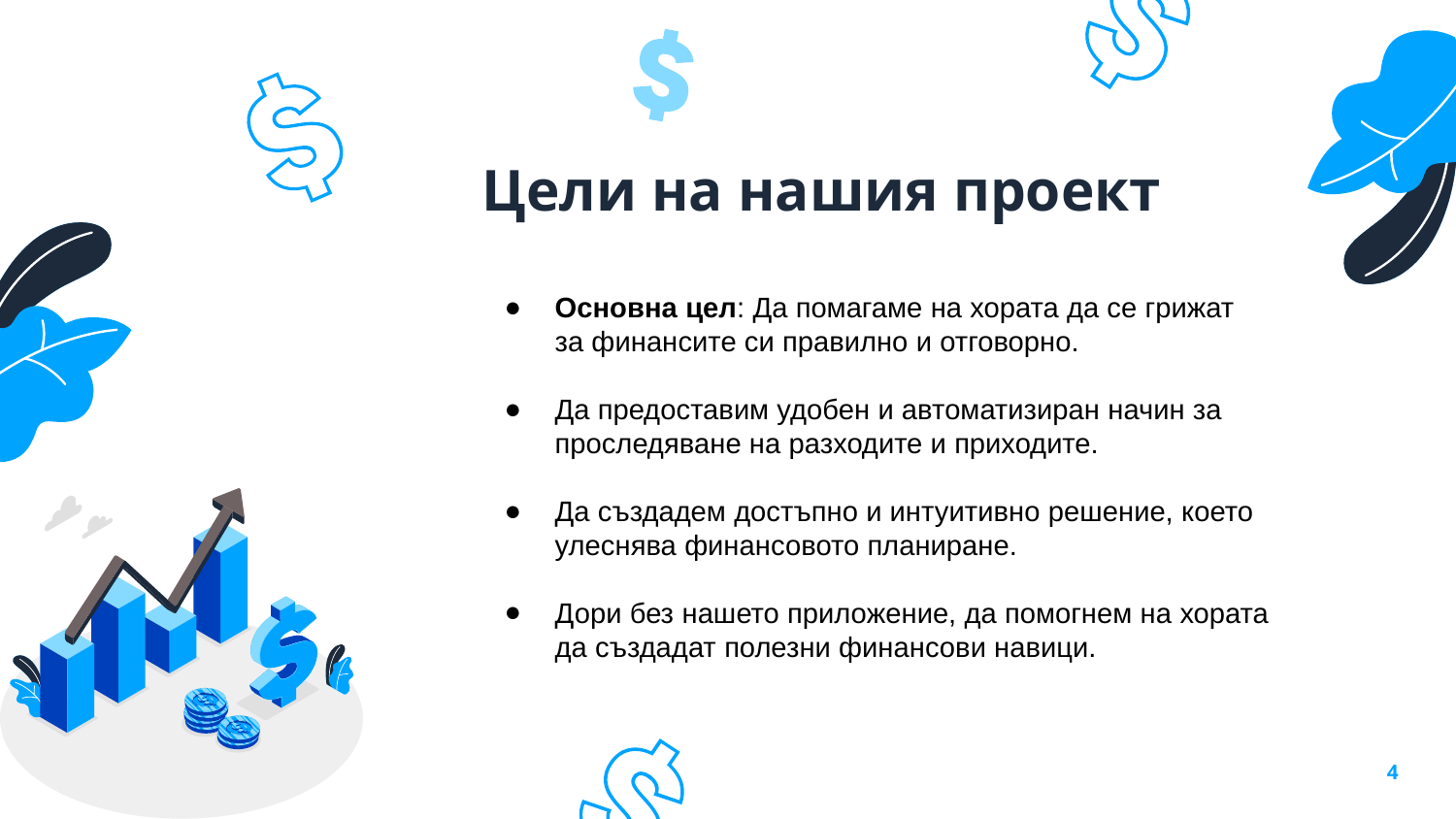

# Цели на нашия проект
Основна цел: Да помагаме на хората да се грижат за финансите си правилно и отговорно.

Да предоставим удобен и автоматизиран начин за проследяване на разходите и приходите.

Да създадем достъпно и интуитивно решение, което улеснява финансовото планиране.

Дори без нашето приложение, да помогнем на хората да създадат полезни финансови навици.

4